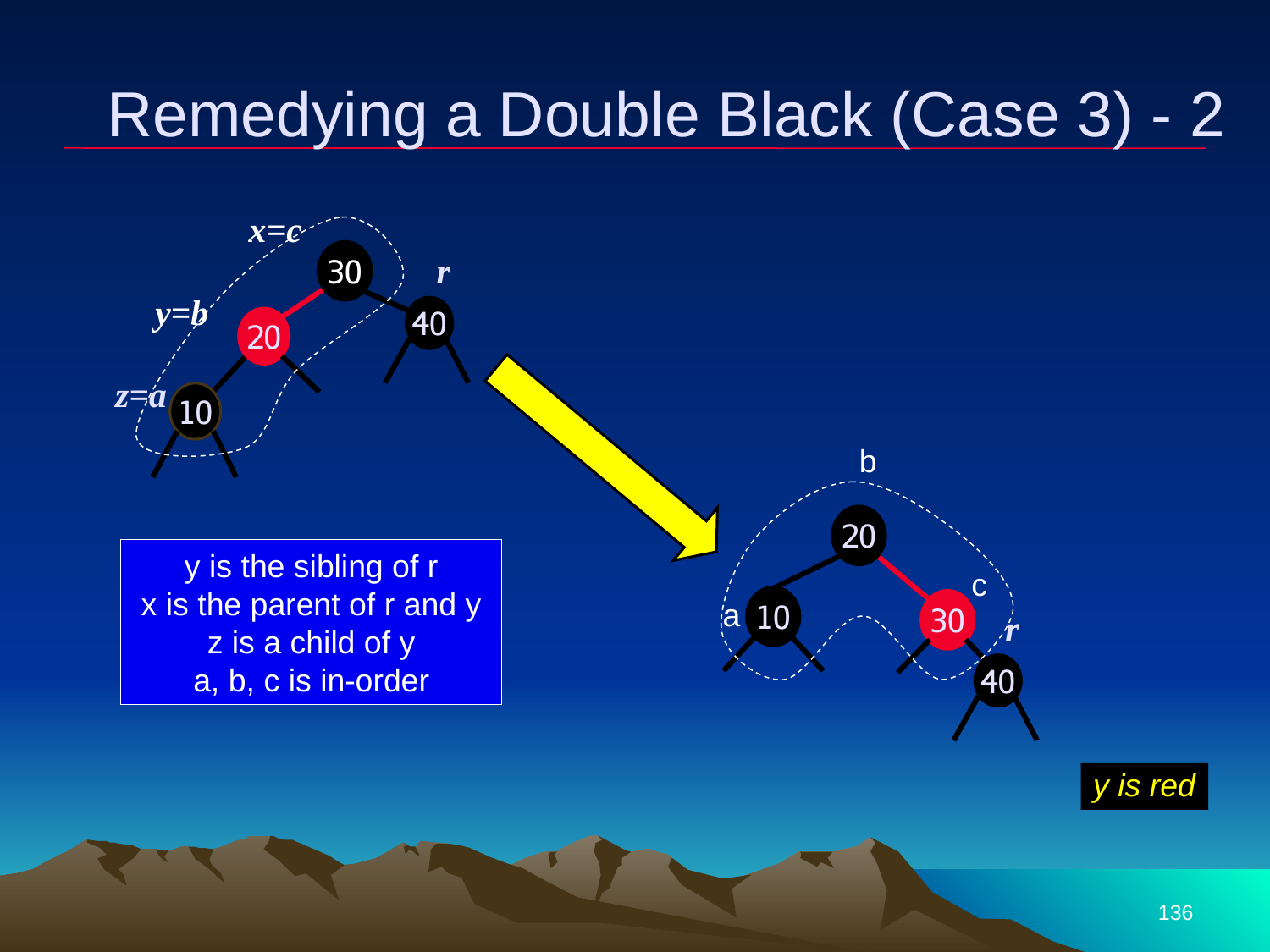

# Remedying a Double Black (Case 3) - 2
x=c

r
30
y=b
40
20
z=a
10

b

20
y is the sibling of r
x is the parent of r and y
z is a child of y
a, b, c is in-order
c
10
a
30
r
40
y is red
136